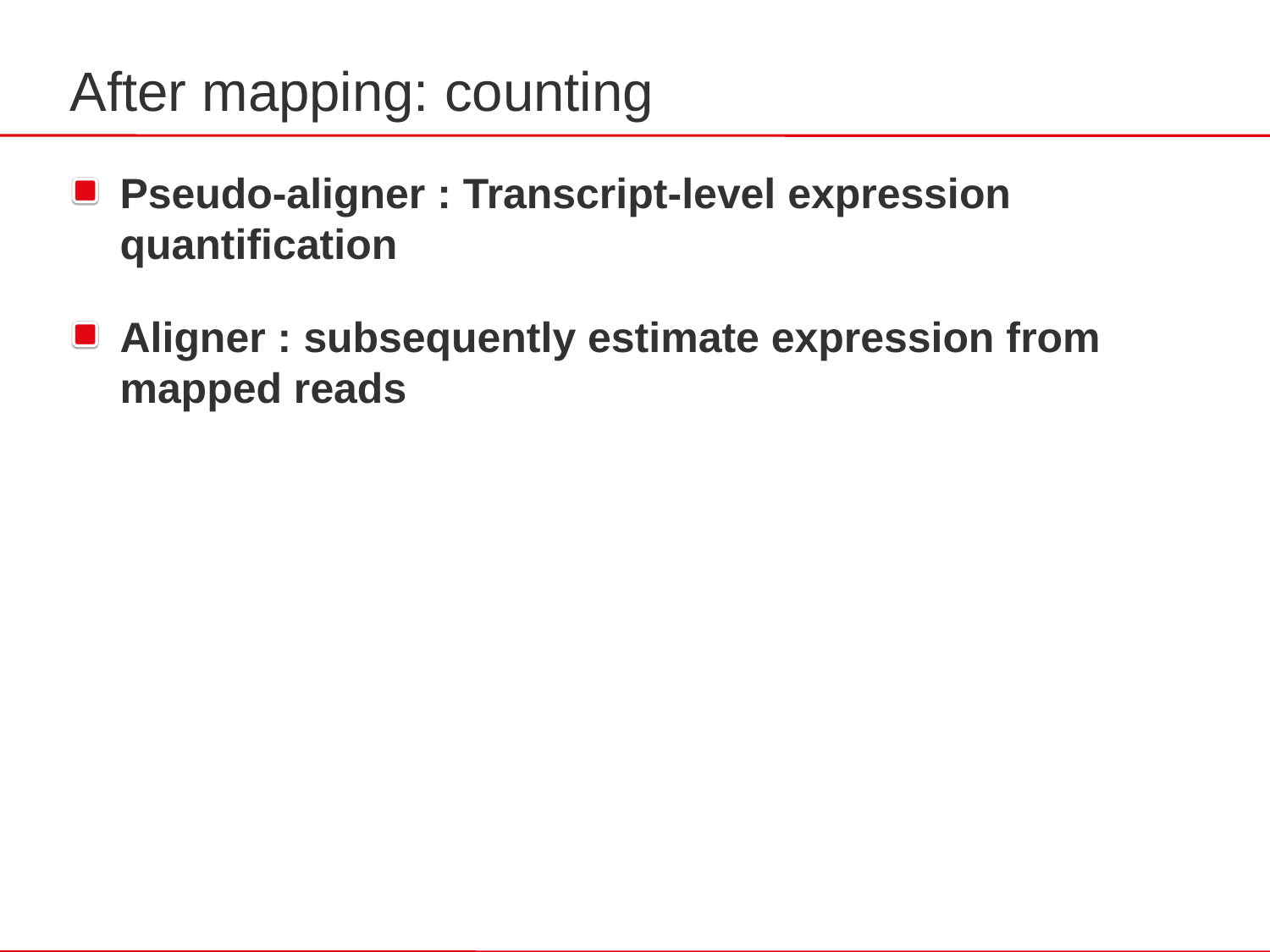

After mapping: counting
Pseudo-aligner : Transcript-level expression quantification
Aligner : subsequently estimate expression from mapped reads